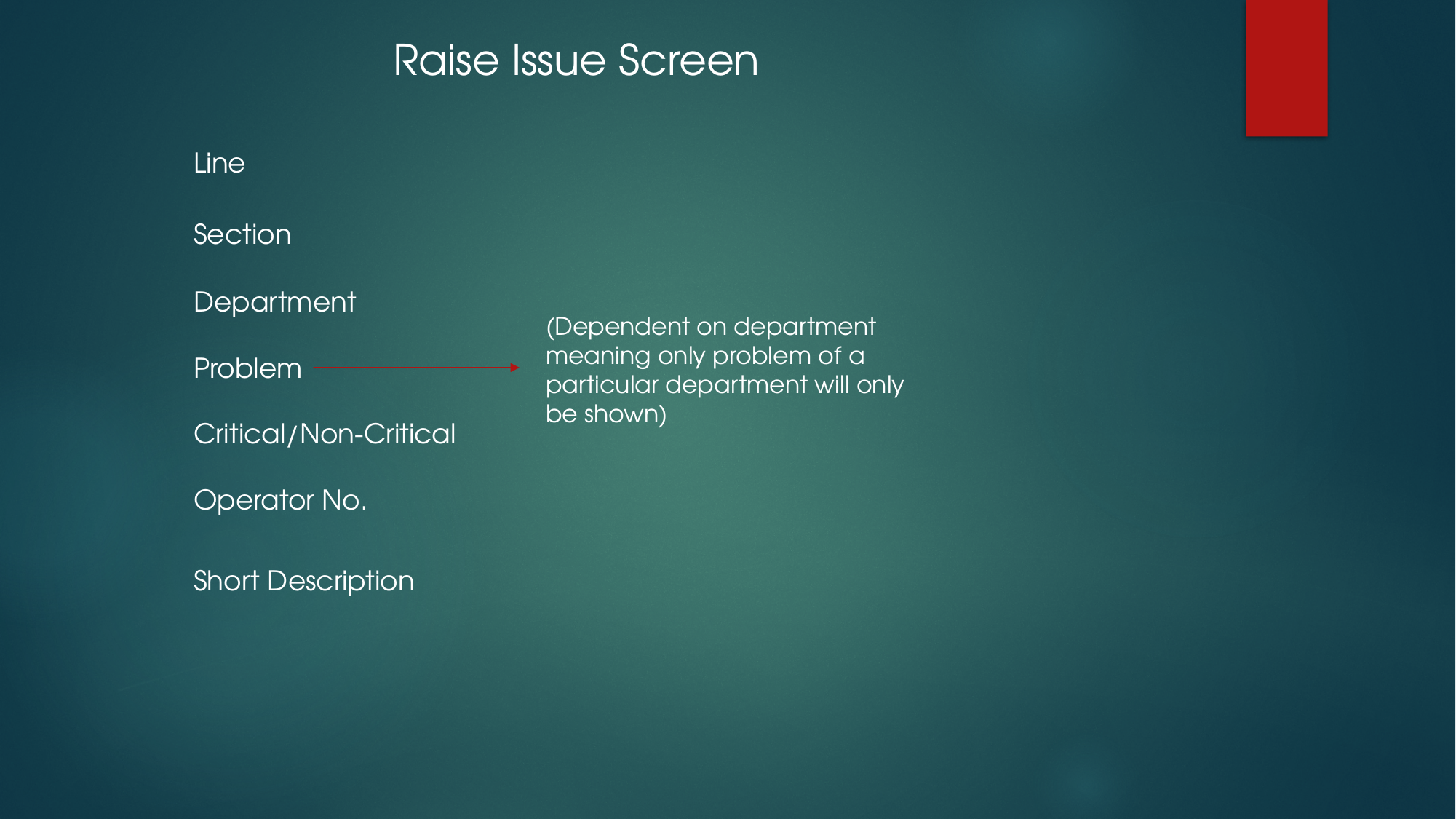

Raise Issue Screen
Line
Section
Department
(Dependent on department meaning only problem of a particular department will only be shown)

Problem
Critical/Non-Critical
Operator No.
Short Description